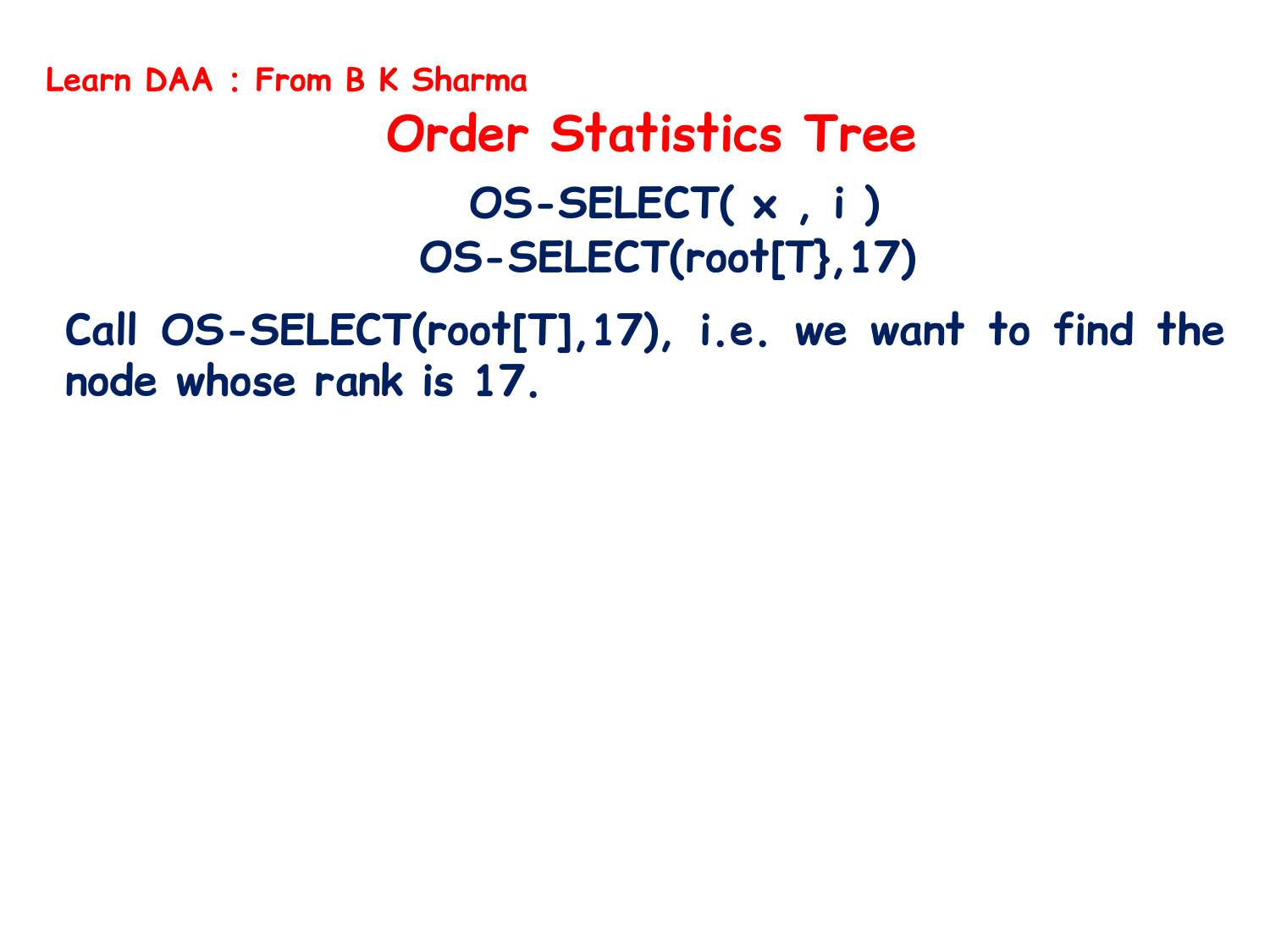

Learn DAA : From B K Sharma
Order Statistics Tree
OS-SELECT( x , i )
OS-SELECT(root[T},17)
Call OS-SELECT(root[T],17), i.e. we want to find the node whose rank is 17.